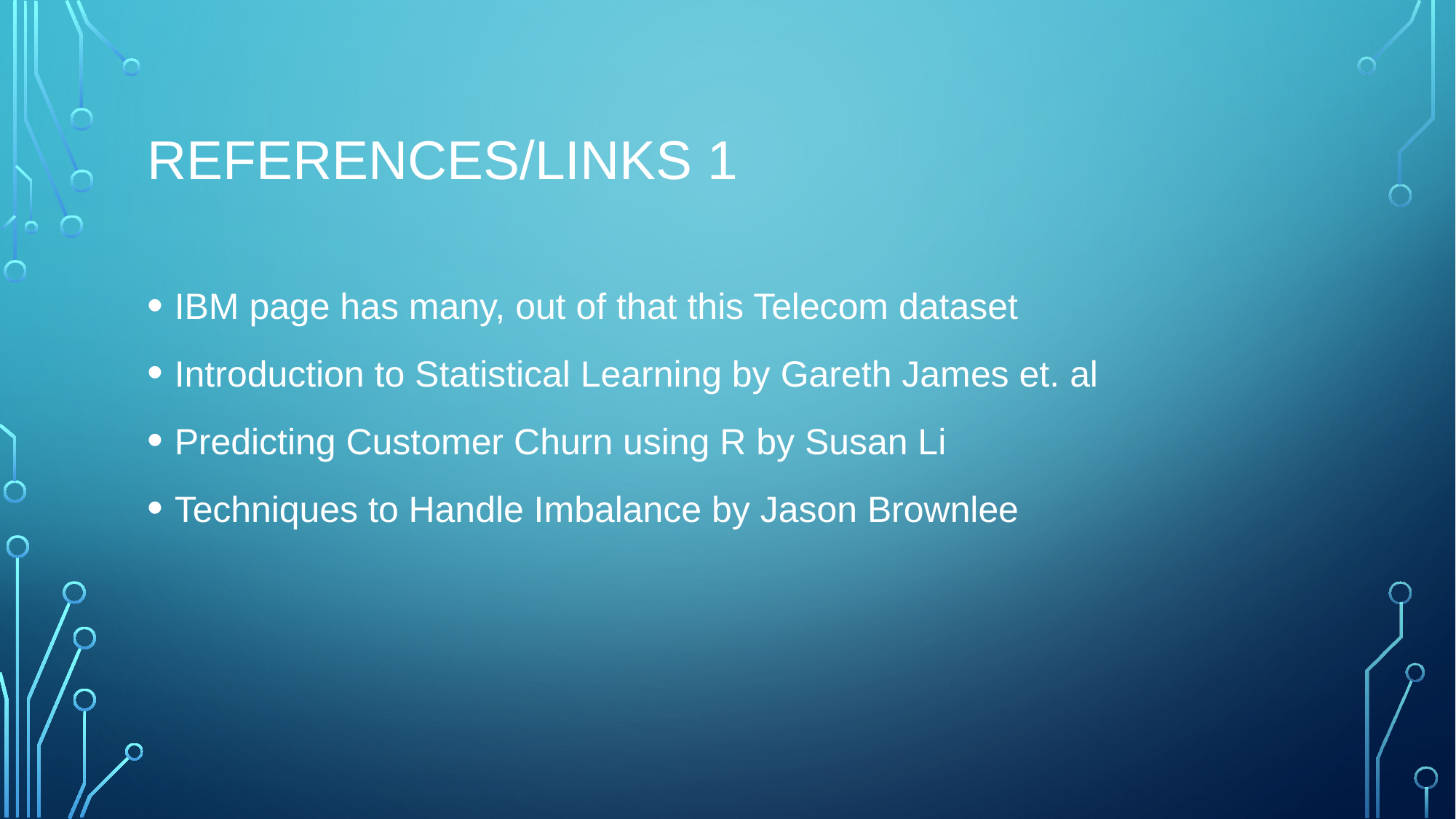

# References/Links 1
IBM page has many, out of that this Telecom dataset
Introduction to Statistical Learning by Gareth James et. al
Predicting Customer Churn using R by Susan Li
Techniques to Handle Imbalance by Jason Brownlee